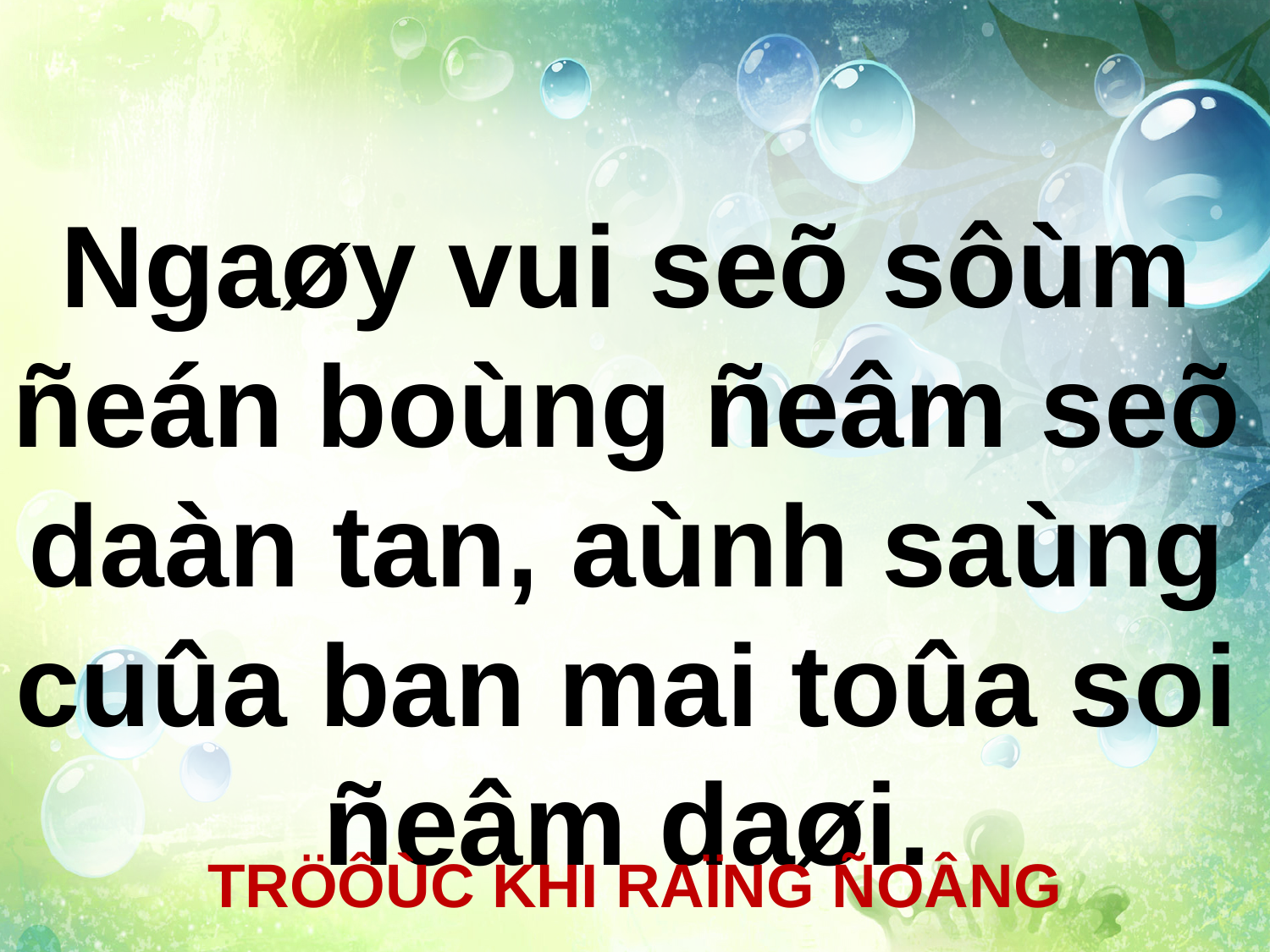

Ngaøy vui seõ sôùm ñeán boùng ñeâm seõ daàn tan, aùnh saùng cuûa ban mai toûa soi ñeâm daøi.
TRÖÔÙC KHI RAÏNG ÑOÂNG